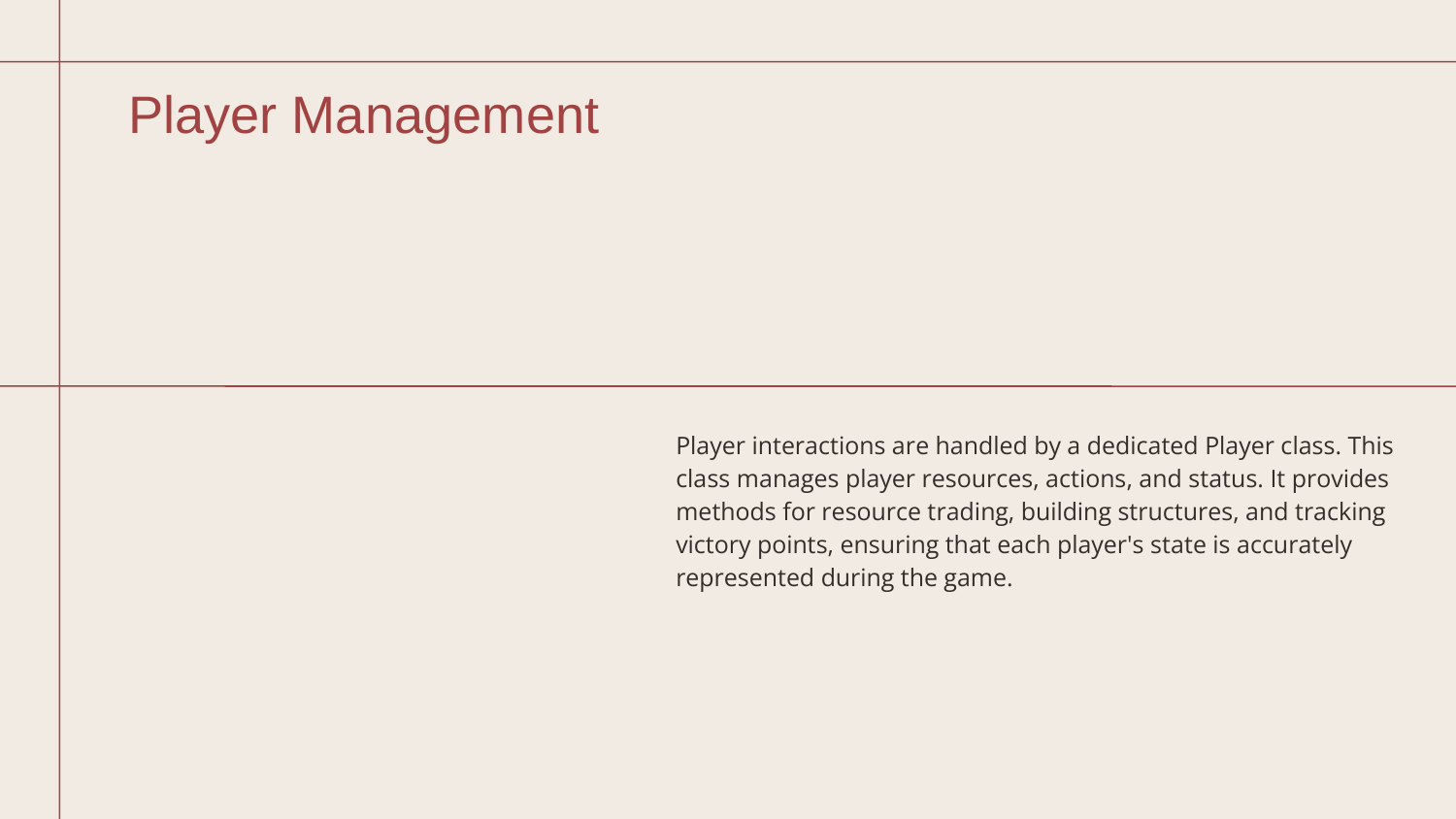

# Player Management
Player interactions are handled by a dedicated Player class. This class manages player resources, actions, and status. It provides methods for resource trading, building structures, and tracking victory points, ensuring that each player's state is accurately represented during the game.